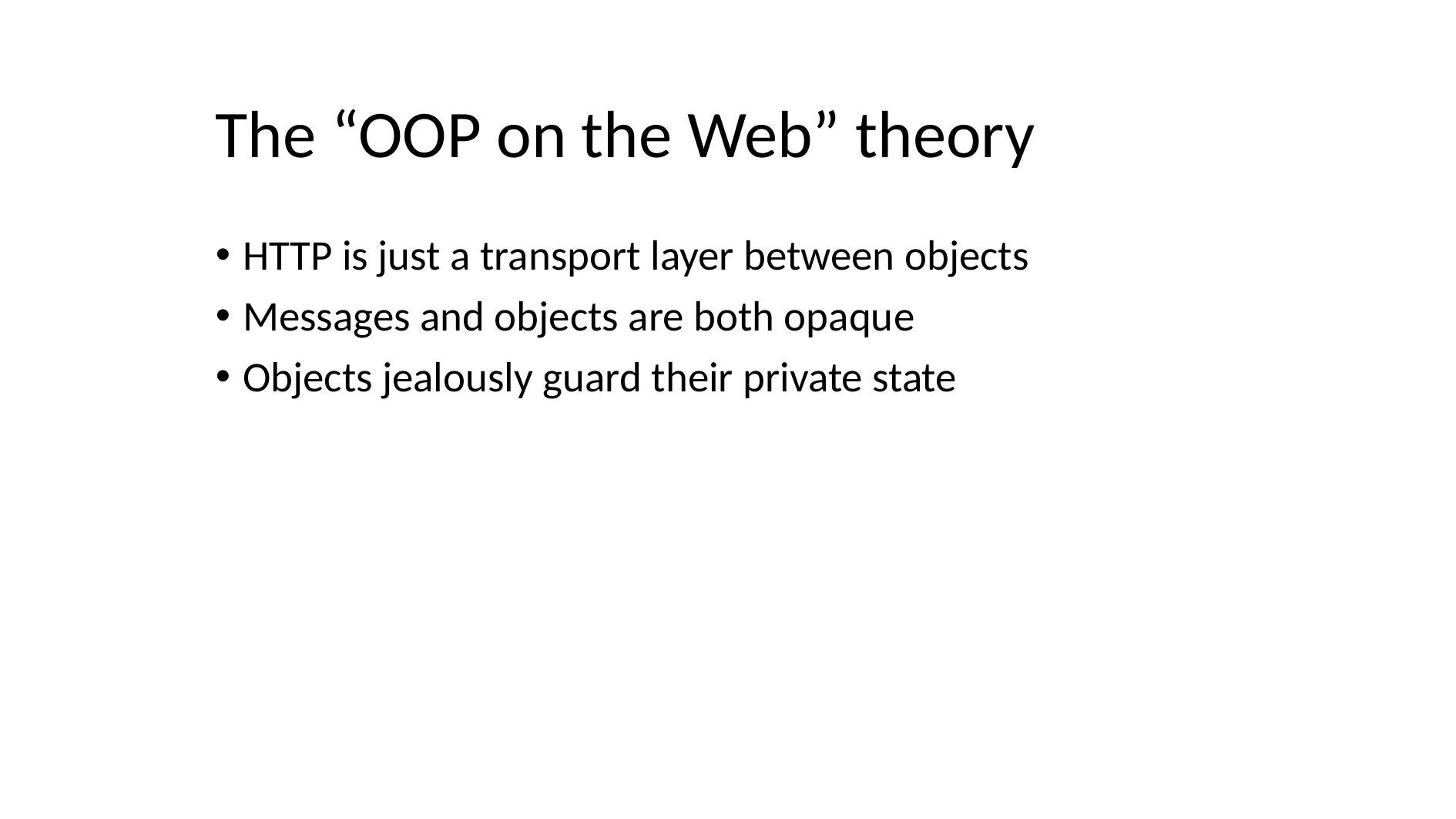

# The “OOP on the Web” theory
HTTP is just a transport layer between objects
Messages and objects are both opaque
Objects jealously guard their private state